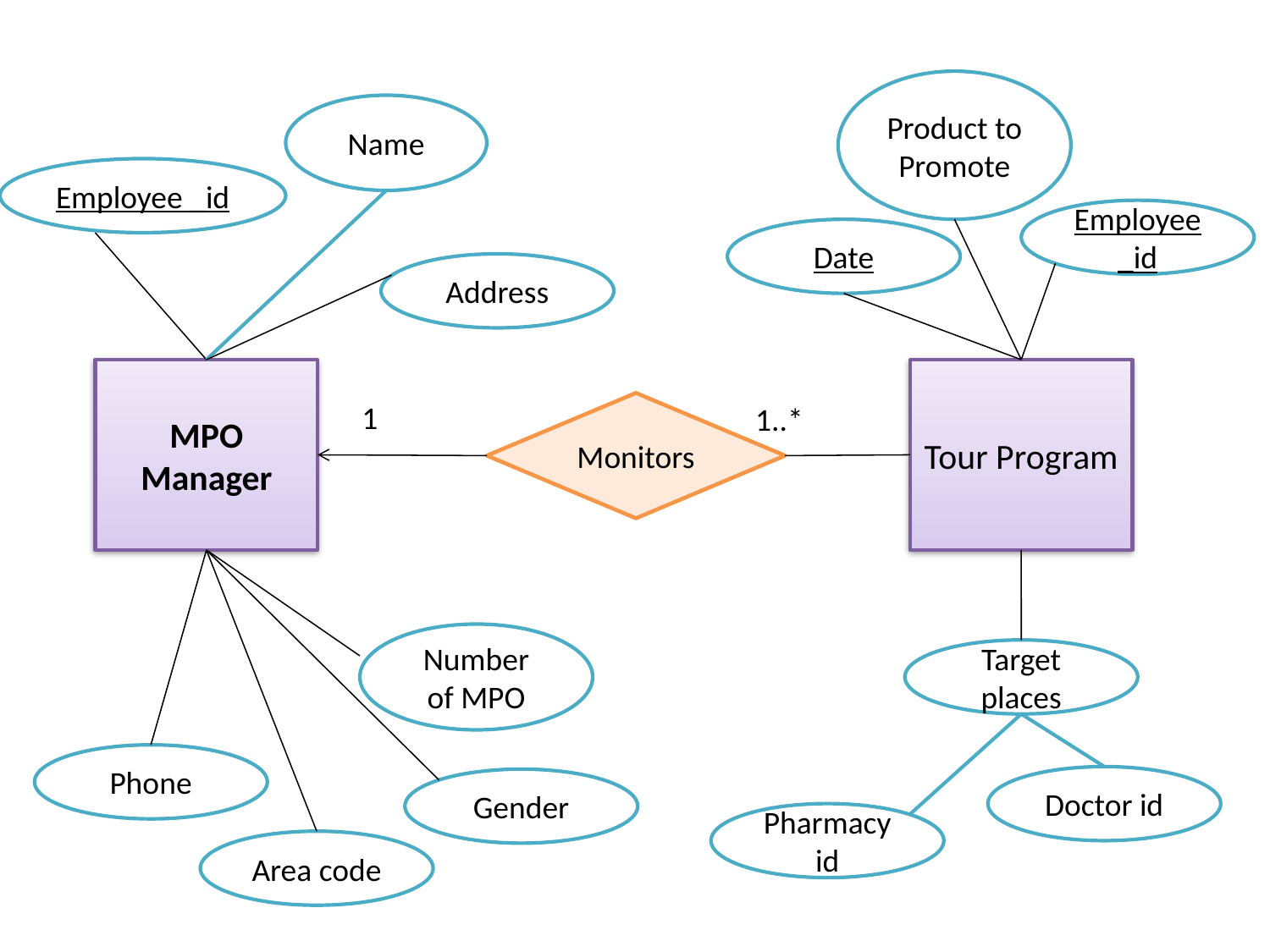

Product to Promote
Name
Employee _id
Employee_id
Date
Address

MPO Manager
Tour Program
1
Monitors
1..*
Number of MPO
Target places
Phone
Doctor id
Gender
Pharmacy id
Area code